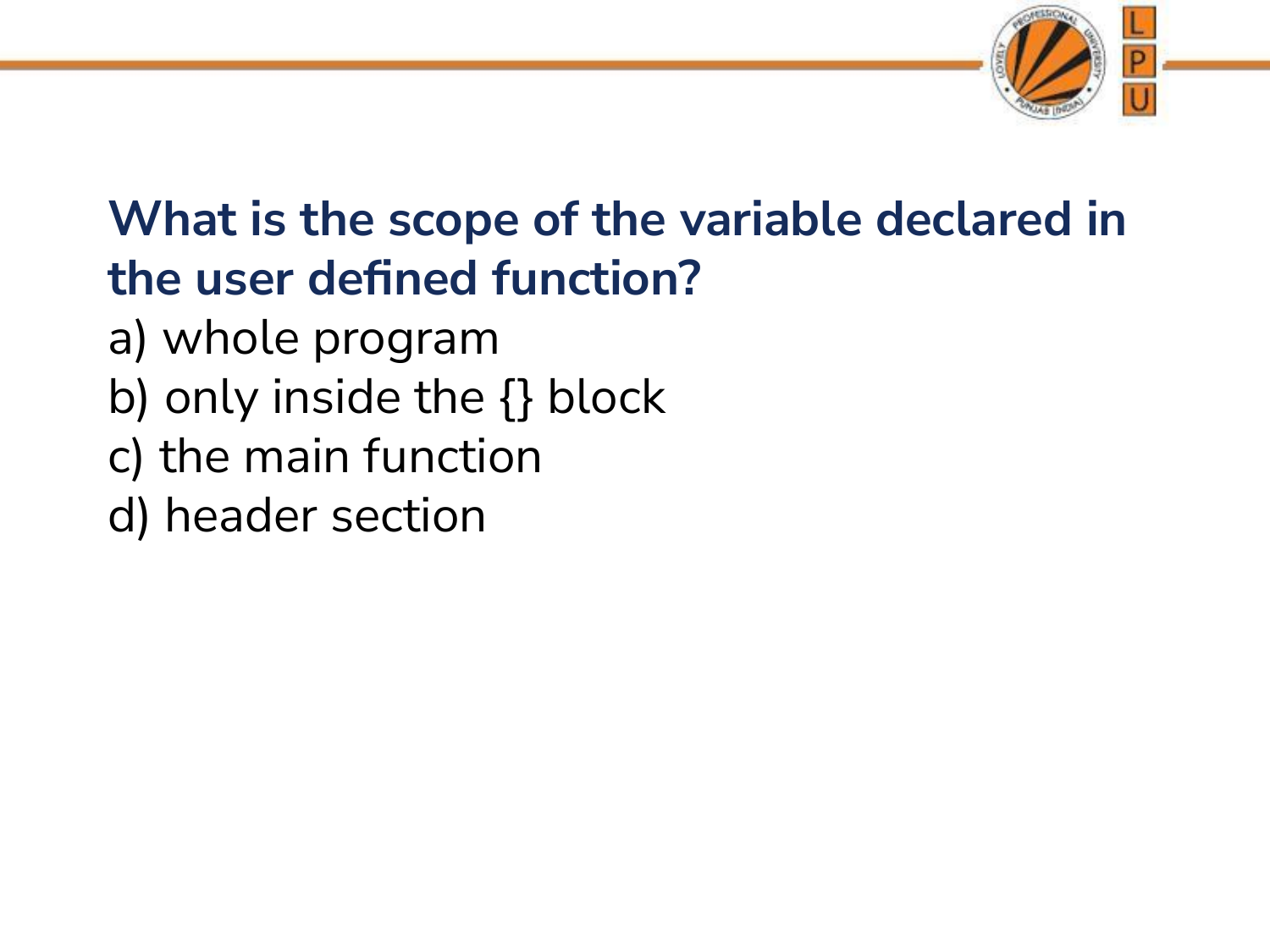

What is the scope of the variable declared in the user defined function?
a) whole program
b) only inside the {} block
c) the main function
d) header section